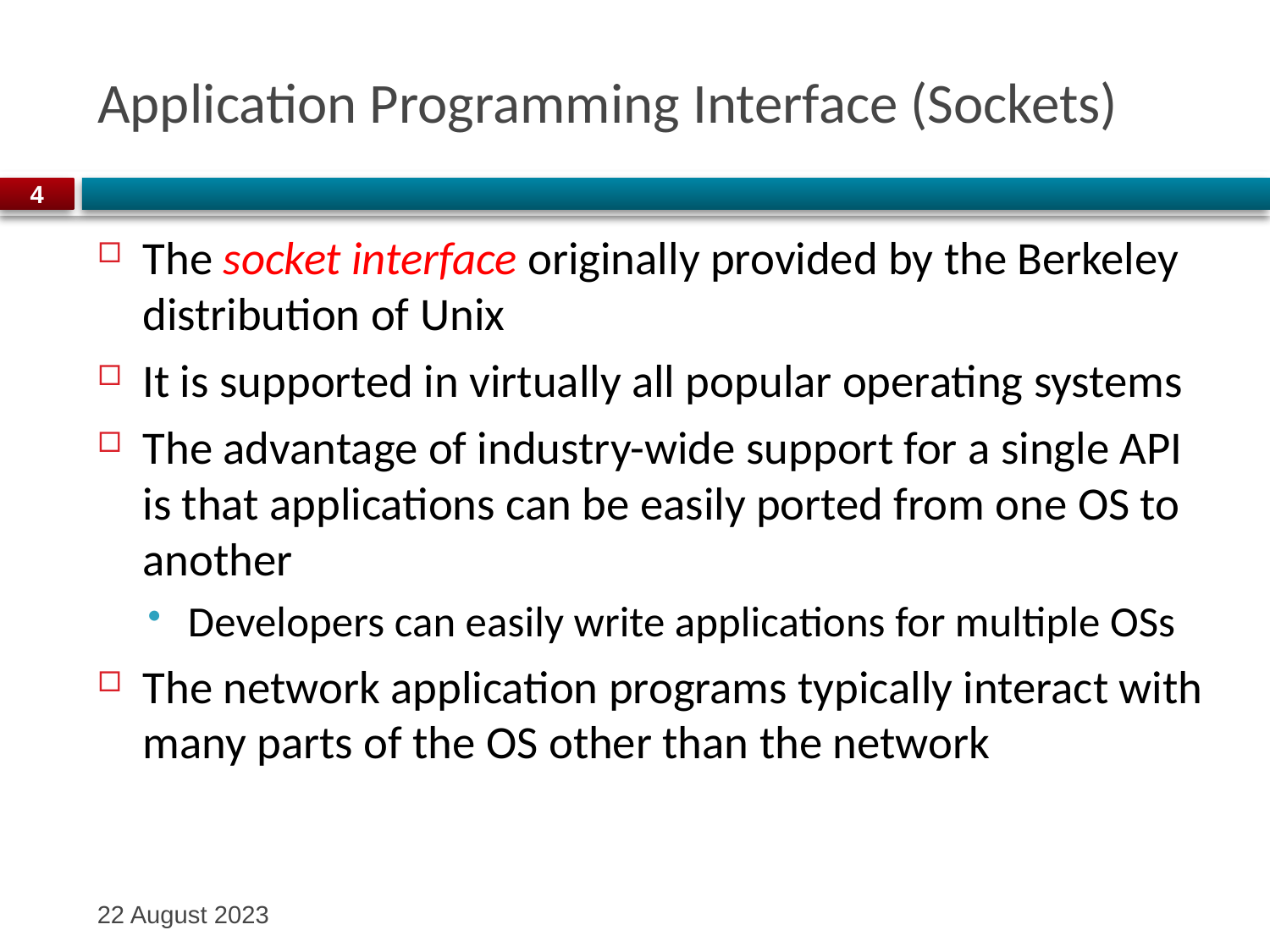

# Application Programming Interface (Sockets)
4
The socket interface originally provided by the Berkeley distribution of Unix
It is supported in virtually all popular operating systems
The advantage of industry-wide support for a single API is that applications can be easily ported from one OS to another
Developers can easily write applications for multiple OSs
The network application programs typically interact with many parts of the OS other than the network
22 August 2023